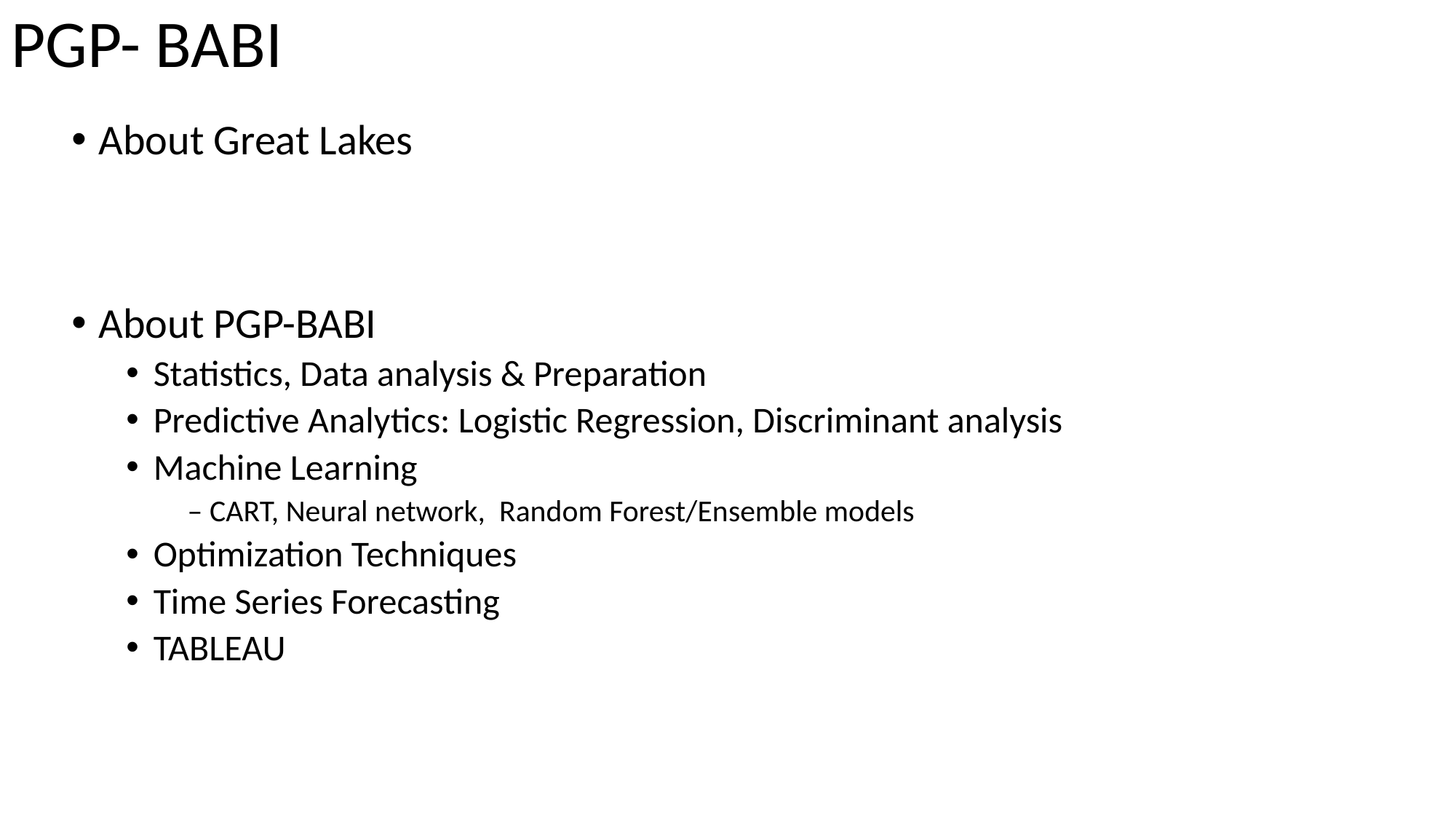

# PGP- BABI
About Great Lakes

About PGP-BABI
Statistics, Data analysis & Preparation
Predictive Analytics: Logistic Regression, Discriminant analysis
Machine Learning
 – CART, Neural network,  Random Forest/Ensemble models
Optimization Techniques
Time Series Forecasting
TABLEAU